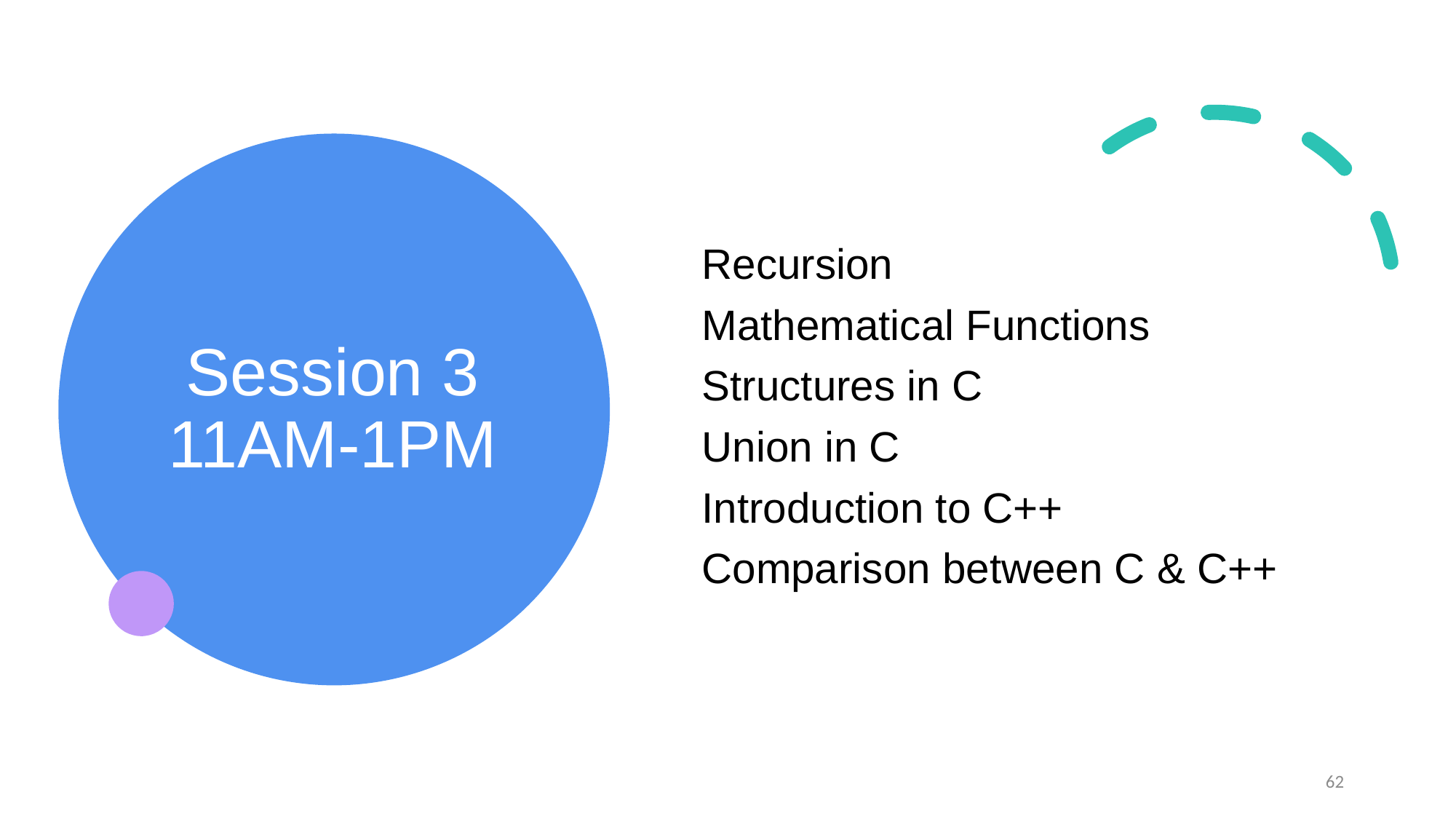

# Session 3 11AM-1PM
Recursion
Mathematical Functions
Structures in C
Union in C
Introduction to C++
Comparison between C & C++
62